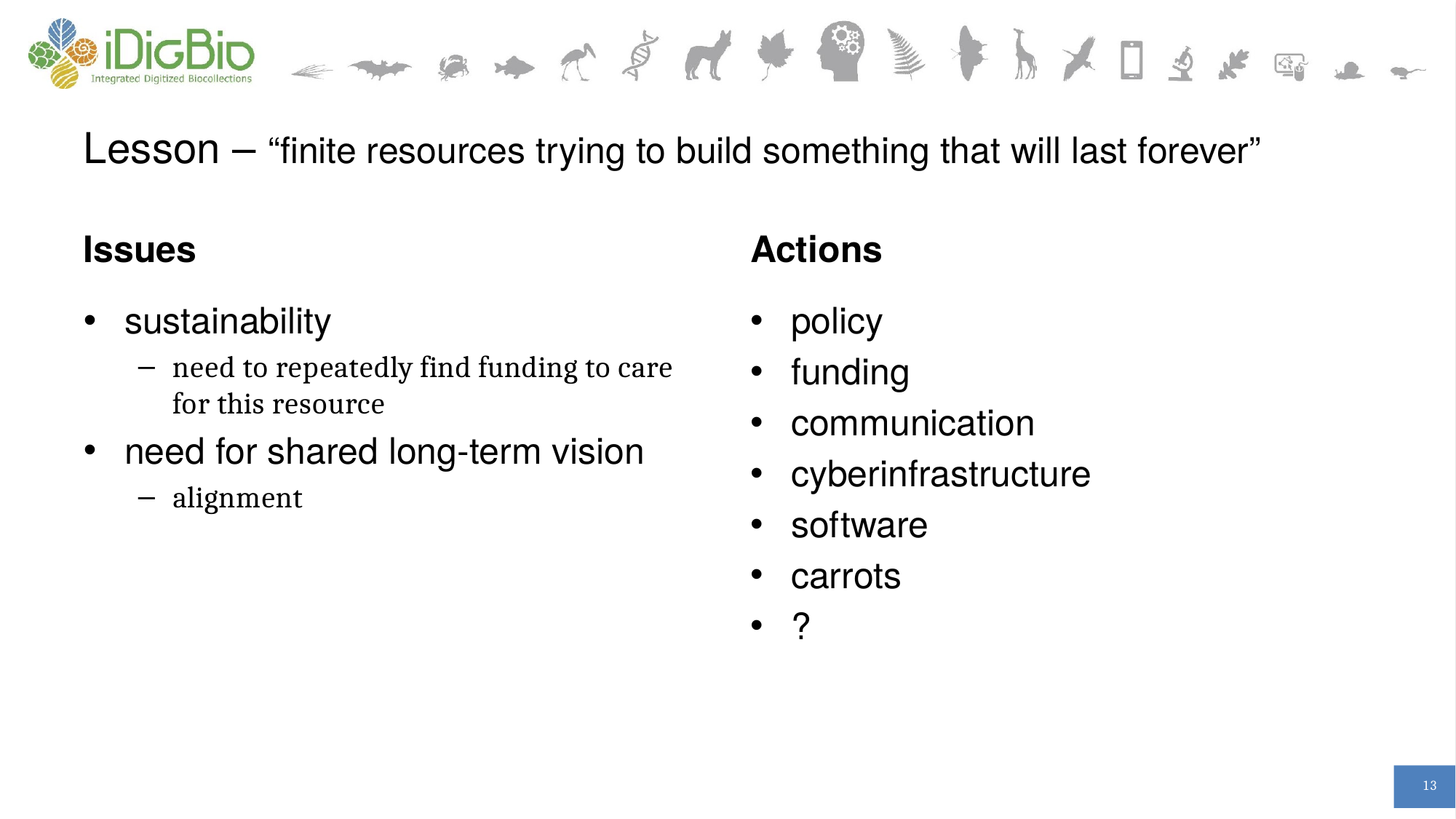

# Lesson – “finite resources trying to build something that will last forever”
Issues
Actions
sustainability
need to repeatedly find funding to care for this resource
need for shared long-term vision
alignment
policy
funding
communication
cyberinfrastructure
software
carrots
?